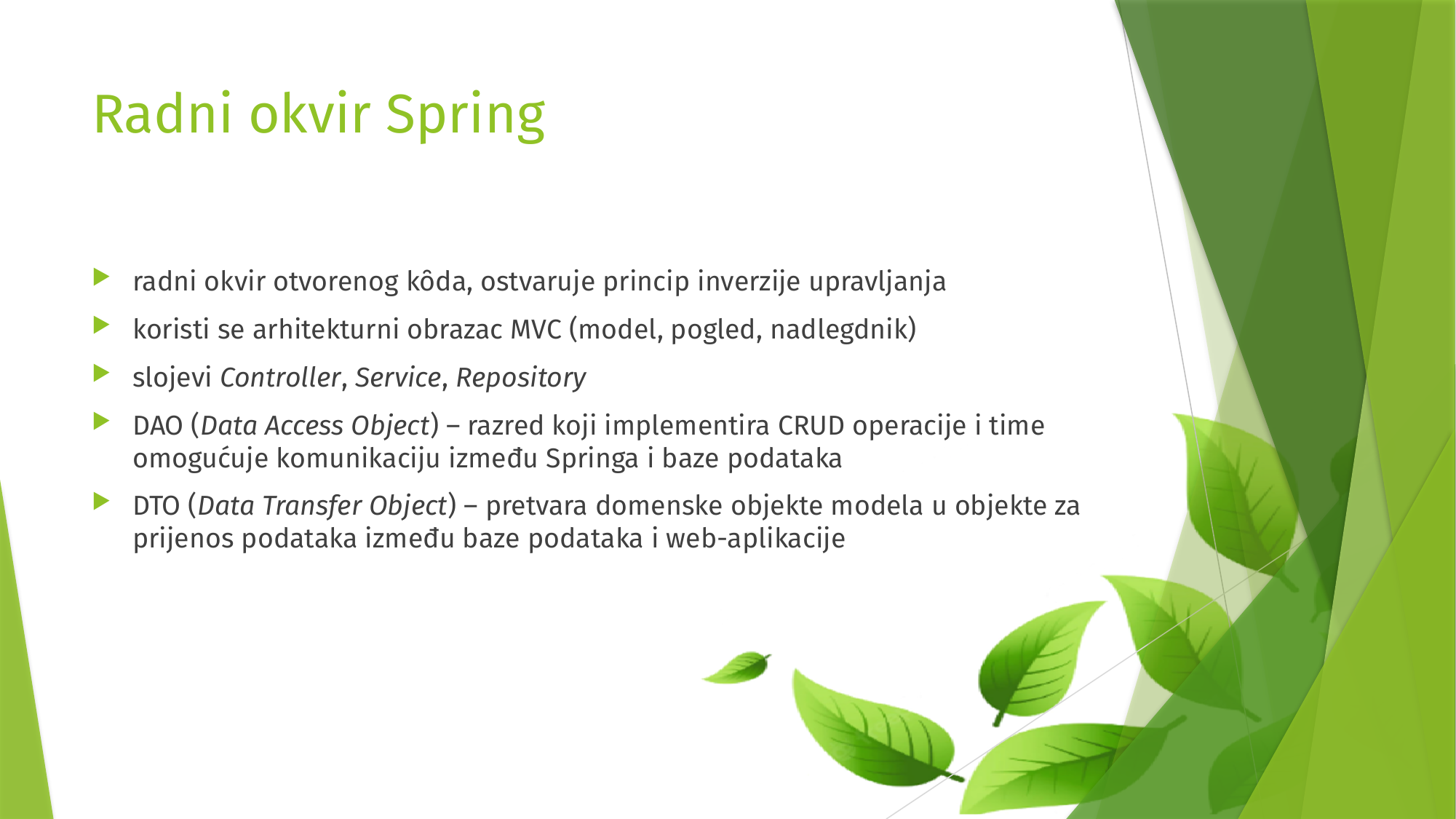

# Radni okvir Spring
radni okvir otvorenog kȏda, ostvaruje princip inverzije upravljanja
koristi se arhitekturni obrazac MVC (model, pogled, nadlegdnik)
slojevi Controller, Service, Repository
DAO (Data Access Object) – razred koji implementira CRUD operacije i time omogućuje komunikaciju između Springa i baze podataka
DTO (Data Transfer Object) – pretvara domenske objekte modela u objekte za prijenos podataka između baze podataka i web-aplikacije